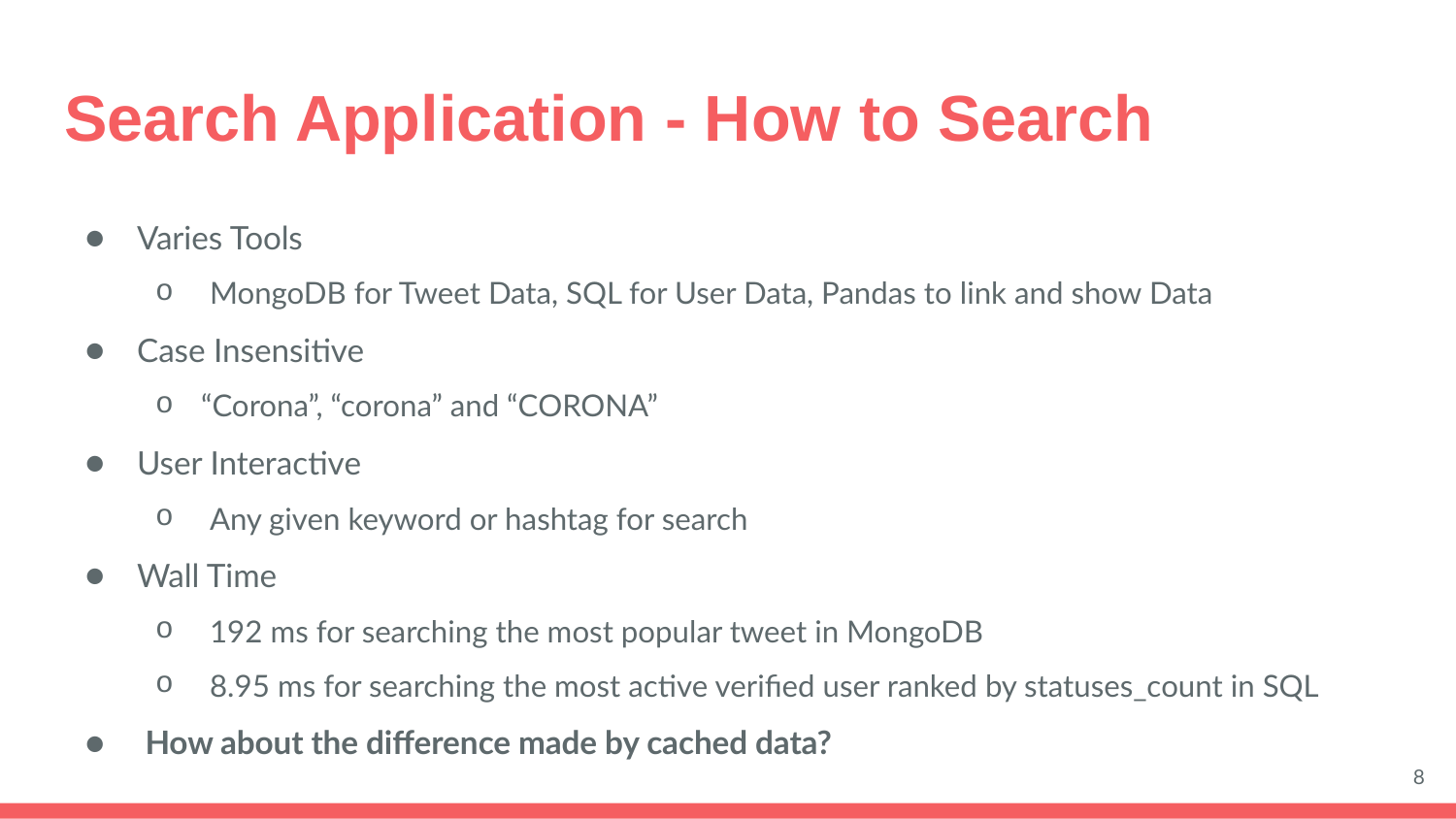

# Search Application - How to Search
Varies Tools
MongoDB for Tweet Data, SQL for User Data, Pandas to link and show Data
Case Insensitive
“Corona”, “corona” and “CORONA”
User Interactive
Any given keyword or hashtag for search
Wall Time
192 ms for searching the most popular tweet in MongoDB
8.95 ms for searching the most active verified user ranked by statuses_count in SQL
 How about the difference made by cached data?

8